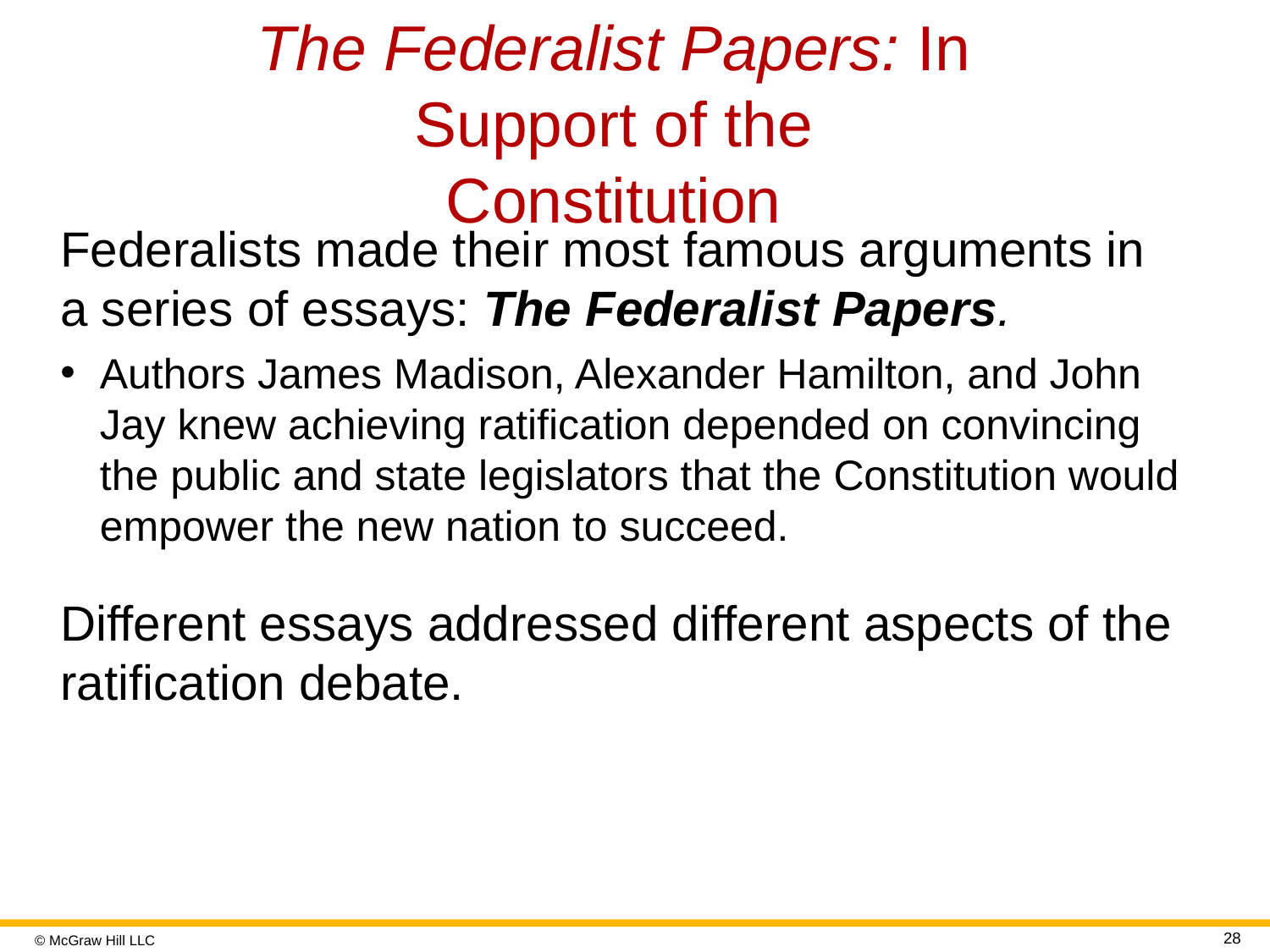

# The Federalist Papers: In Support of the Constitution
Federalists made their most famous arguments in a series of essays: The Federalist Papers.
Authors James Madison, Alexander Hamilton, and John Jay knew achieving ratification depended on convincing the public and state legislators that the Constitution would empower the new nation to succeed.
Different essays addressed different aspects of the ratification debate.
28